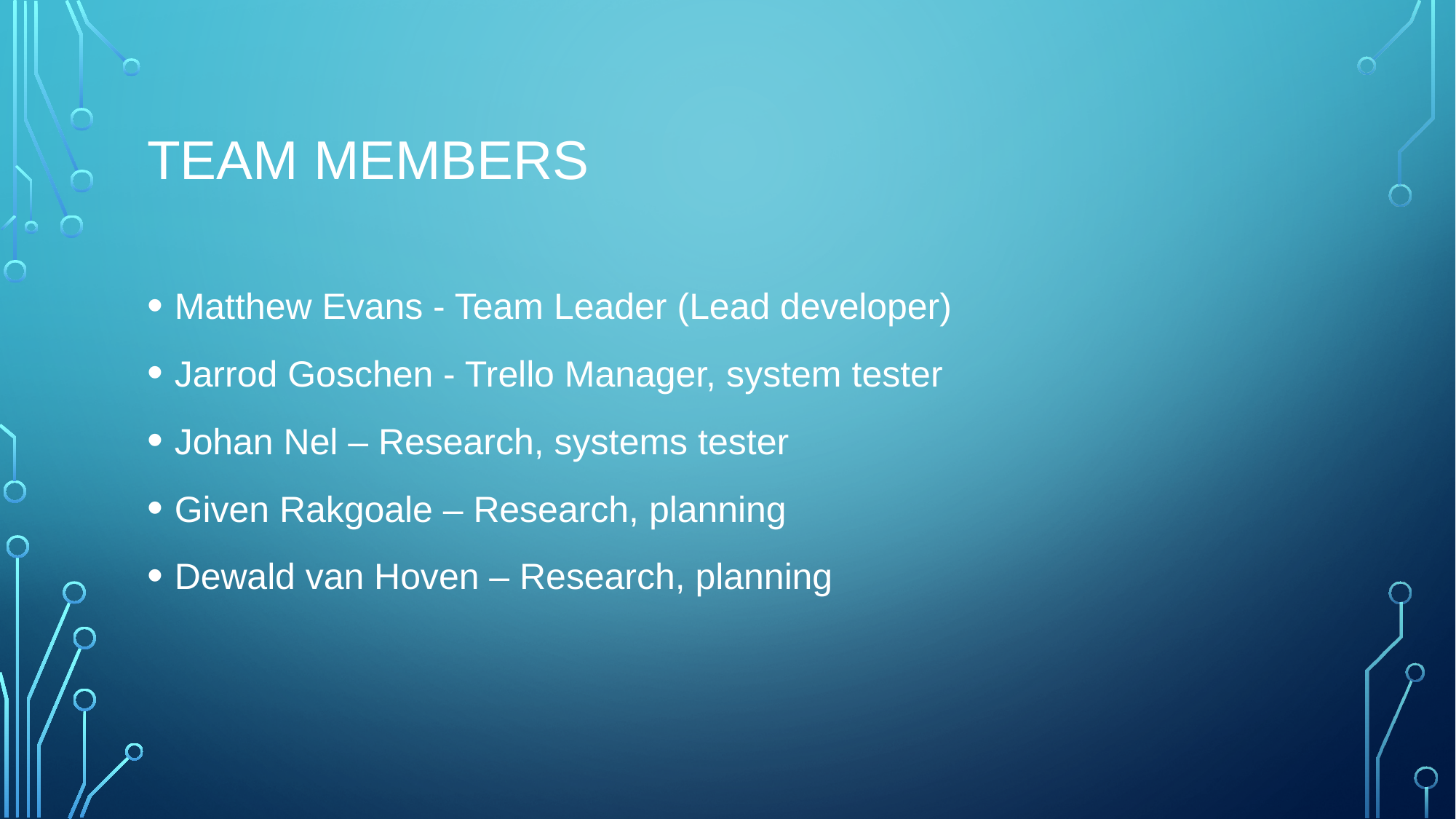

# Team members
Matthew Evans - Team Leader (Lead developer)
Jarrod Goschen - Trello Manager, system tester
Johan Nel – Research, systems tester
Given Rakgoale – Research, planning
Dewald van Hoven – Research, planning